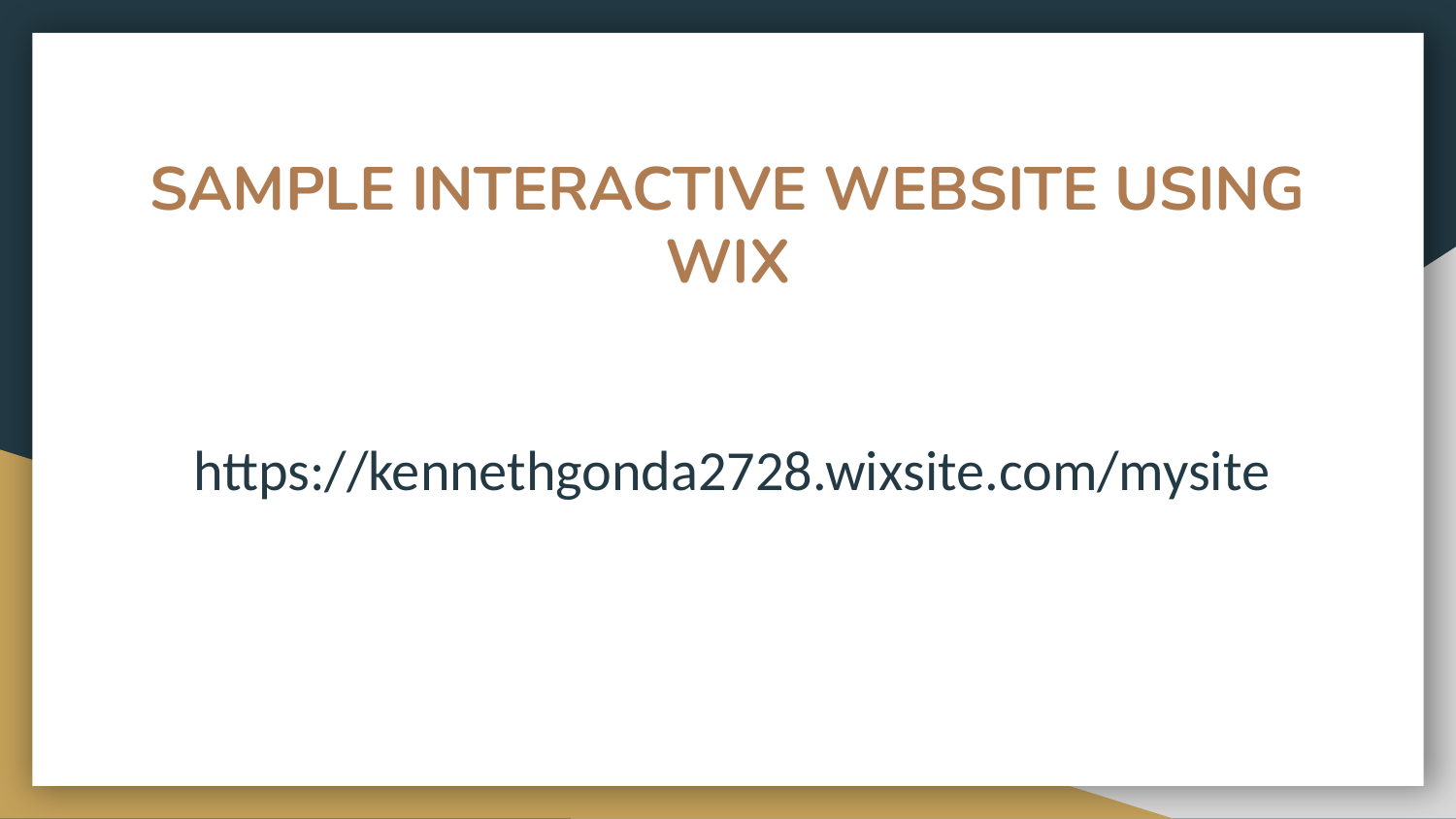

# SAMPLE INTERACTIVE WEBSITE USING WIX
https://kennethgonda2728.wixsite.com/mysite